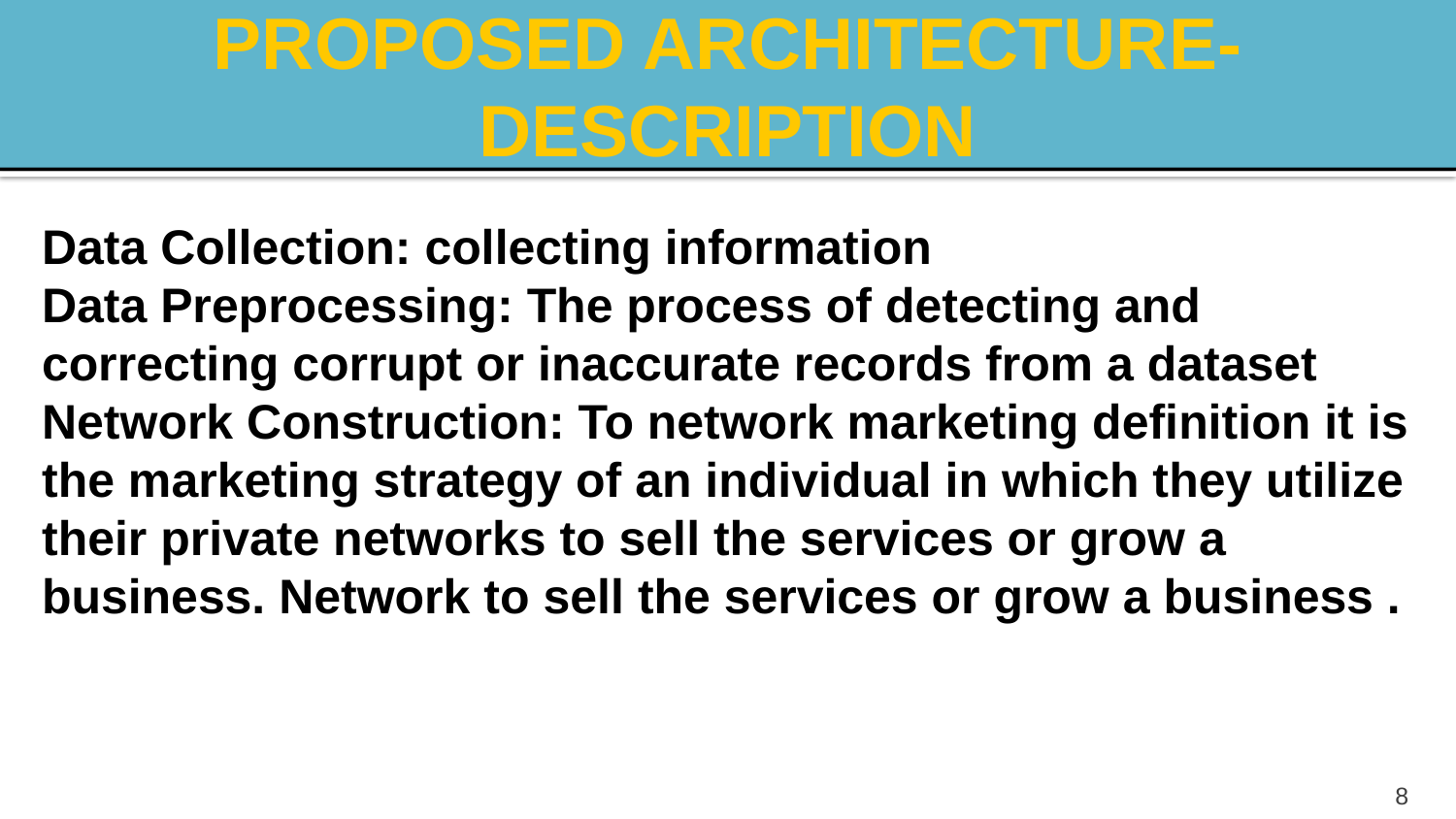

# PROPOSED ARCHITECTURE-DESCRIPTION
Data Collection: collecting information
Data Preprocessing: The process of detecting and correcting corrupt or inaccurate records from a dataset
Network Construction: To network marketing definition it is the marketing strategy of an individual in which they utilize their private networks to sell the services or grow a business. Network to sell the services or grow a business .
8